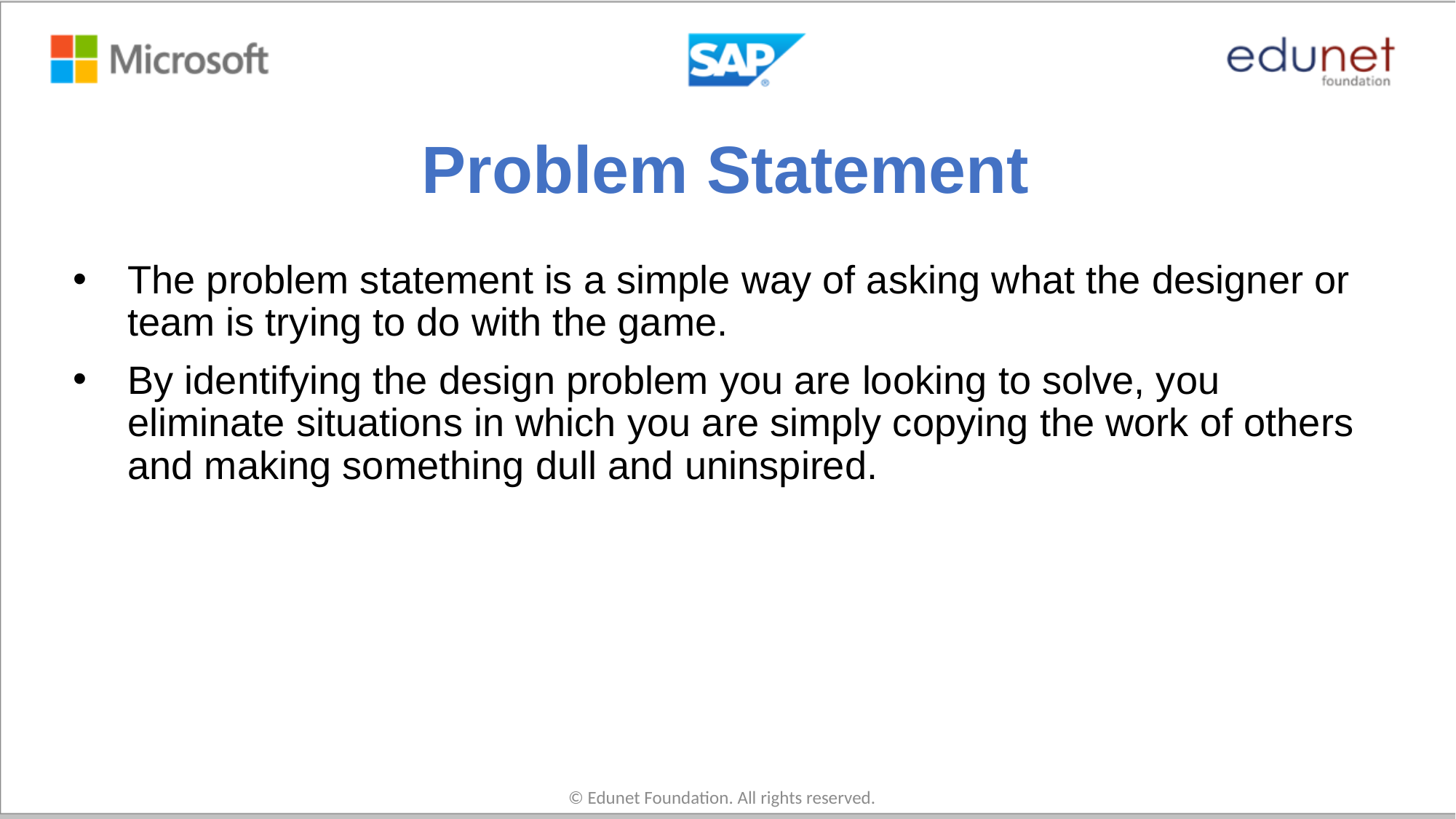

# Problem Statement
The problem statement is a simple way of asking what the designer or team is trying to do with the game.
By identifying the design problem you are looking to solve, you eliminate situations in which you are simply copying the work of others and making something dull and uninspired.
© Edunet Foundation. All rights reserved.